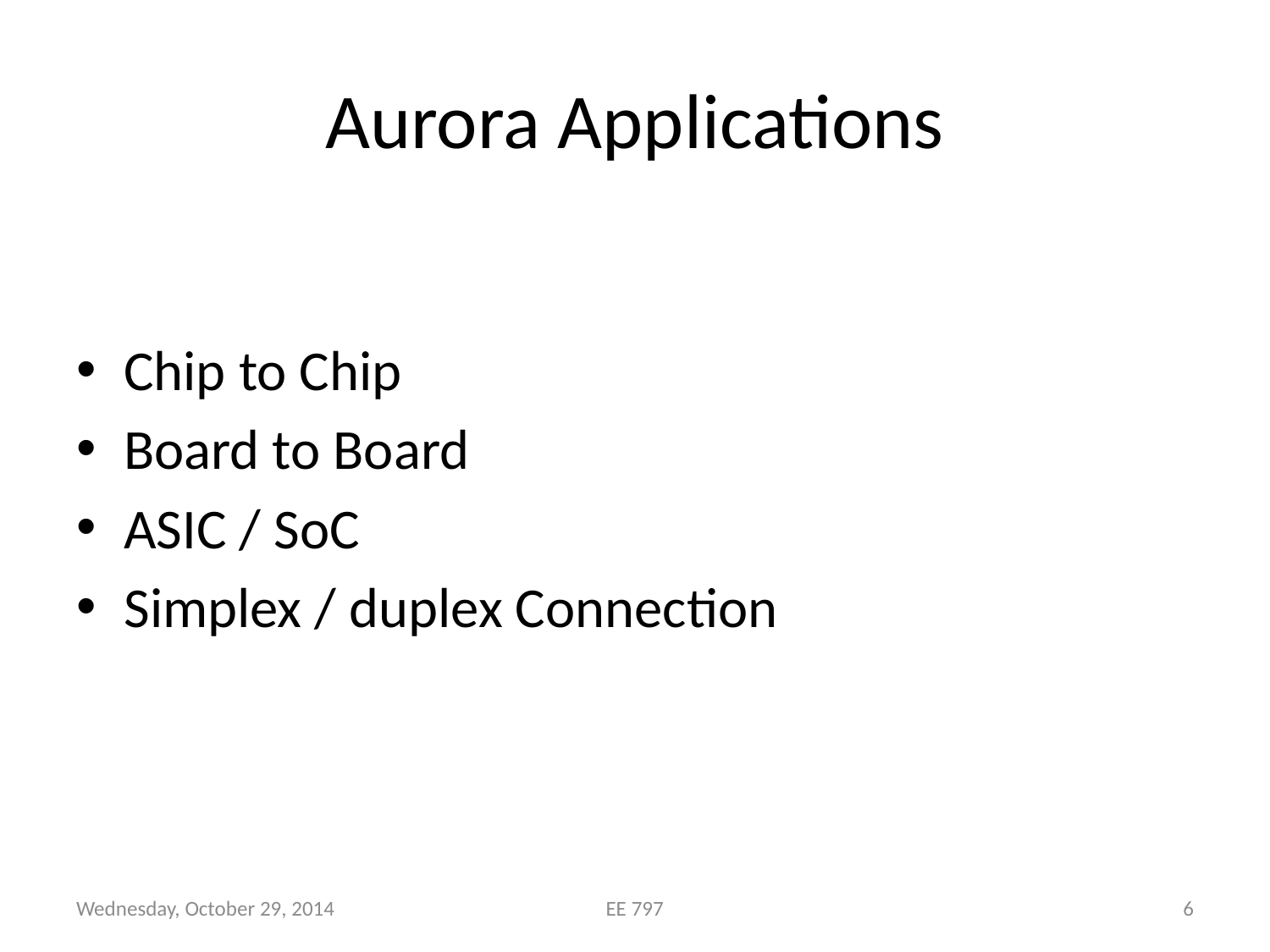

# Aurora Applications
Chip to Chip
Board to Board
ASIC / SoC
Simplex / duplex Connection
Wednesday, October 29, 2014
EE 797
6